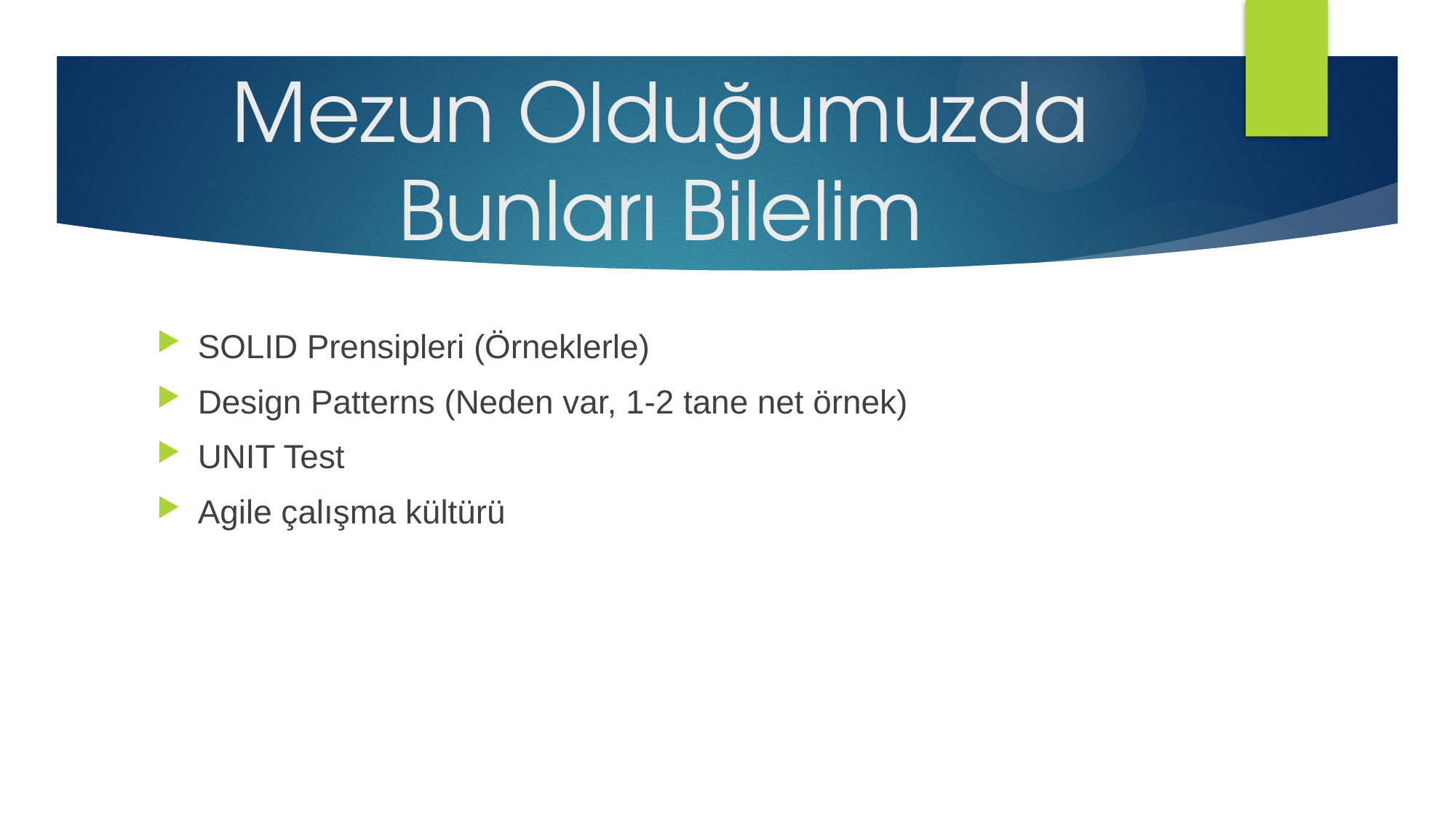

# Mezun Olduğumuzda Bunları Bilelim
SOLID Prensipleri (Örneklerle)
Design Patterns (Neden var, 1-2 tane net örnek)
UNIT Test
Agile çalışma kültürü